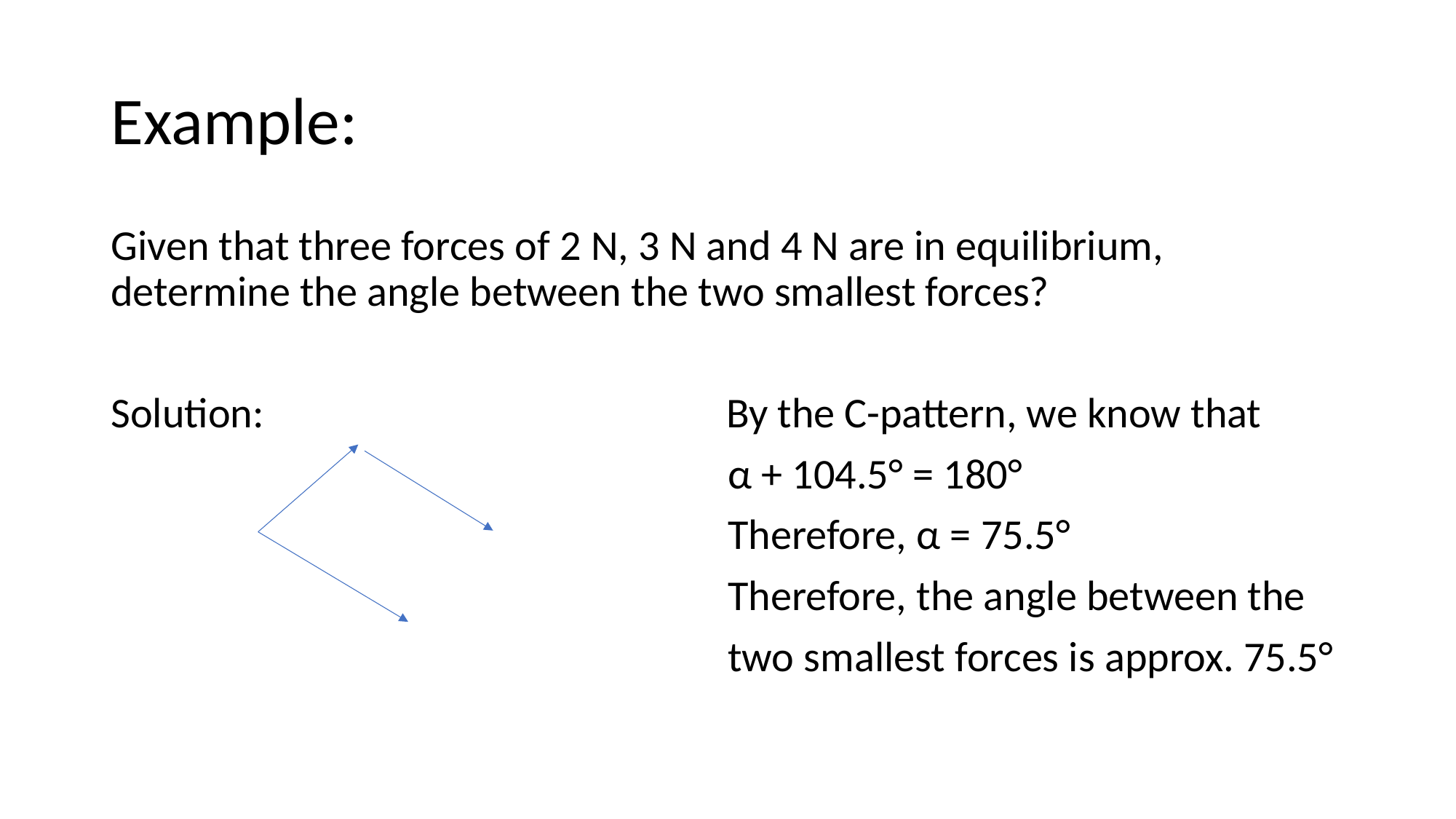

# Example:
Given that three forces of 2 N, 3 N and 4 N are in equilibrium, determine the angle between the two smallest forces?

Solution:                                                By the C-pattern, we know that
                                                                α + 104.5° = 180°
                                                                Therefore, α = 75.5°
                                                                Therefore, the angle between the
                                                                two smallest forces is approx. 75.5°